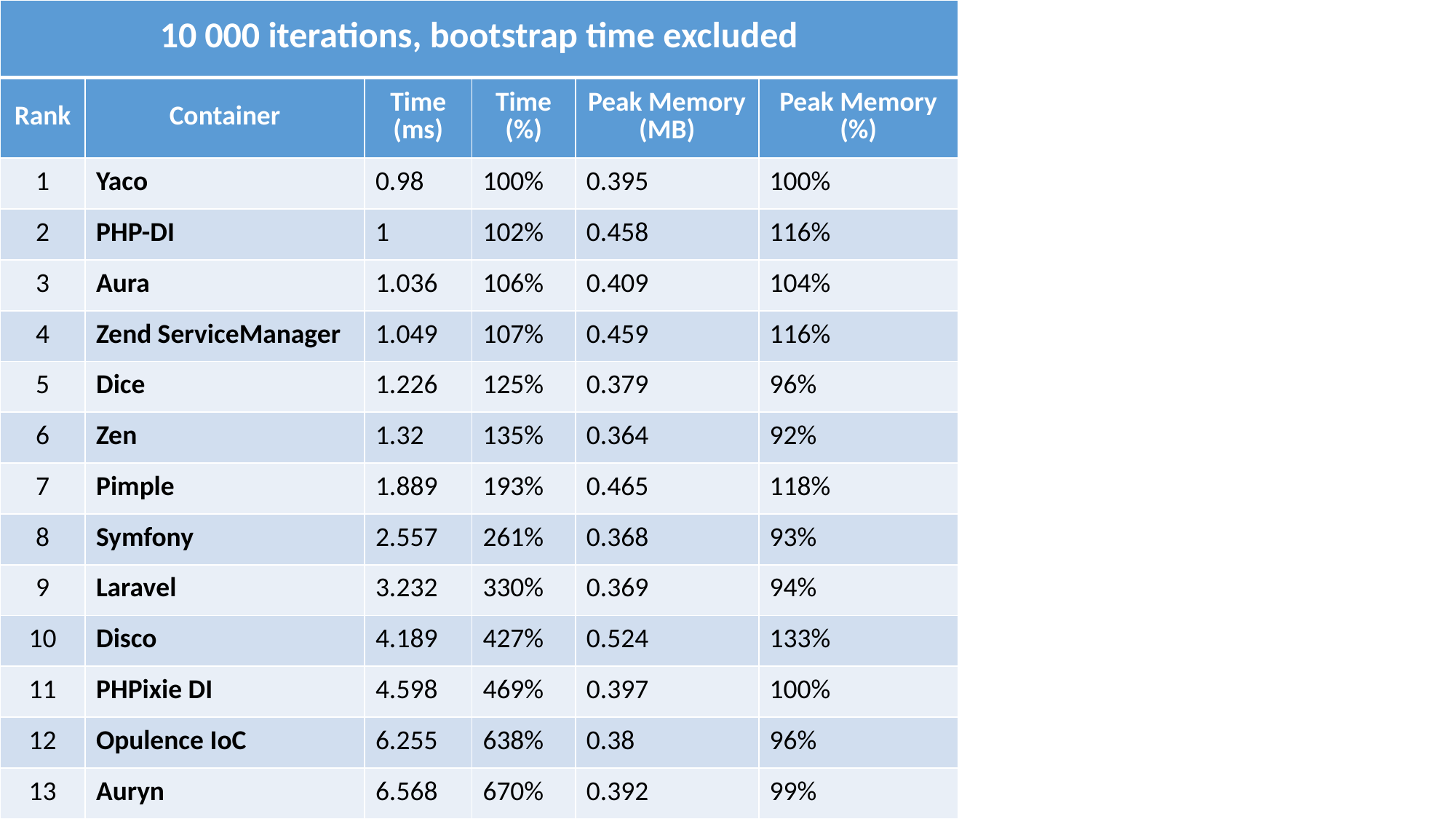

| 10 000 iterations, bootstrap time excluded |  |  |  |  |  |
| --- | --- | --- | --- | --- | --- |
| Rank | Container | Time (ms) | Time (%) | Peak Memory (MB) | Peak Memory (%) |
| 1 | Yaco | 0.98 | 100% | 0.395 | 100% |
| 2 | PHP-DI | 1 | 102% | 0.458 | 116% |
| 3 | Aura | 1.036 | 106% | 0.409 | 104% |
| 4 | Zend ServiceManager | 1.049 | 107% | 0.459 | 116% |
| 5 | Dice | 1.226 | 125% | 0.379 | 96% |
| 6 | Zen | 1.32 | 135% | 0.364 | 92% |
| 7 | Pimple | 1.889 | 193% | 0.465 | 118% |
| 8 | Symfony | 2.557 | 261% | 0.368 | 93% |
| 9 | Laravel | 3.232 | 330% | 0.369 | 94% |
| 10 | Disco | 4.189 | 427% | 0.524 | 133% |
| 11 | PHPixie DI | 4.598 | 469% | 0.397 | 100% |
| 12 | Opulence IoC | 6.255 | 638% | 0.38 | 96% |
| 13 | Auryn | 6.568 | 670% | 0.392 | 99% |